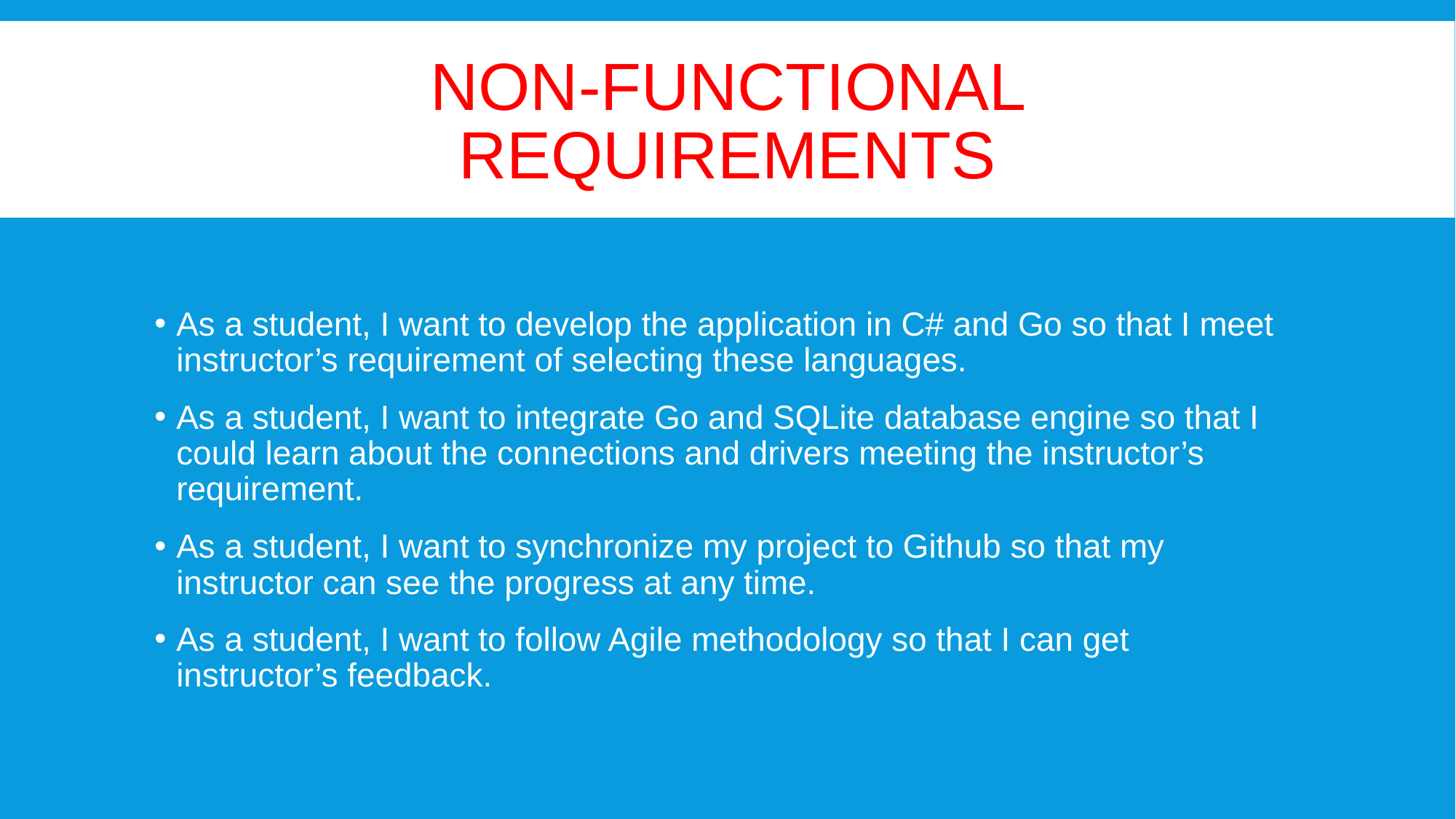

# non-Functional requirements

As a student, I want to develop the application in C# and Go so that I meet instructor’s requirement of selecting these languages.
As a student, I want to integrate Go and SQLite database engine so that I could learn about the connections and drivers meeting the instructor’s requirement.
As a student, I want to synchronize my project to Github so that my instructor can see the progress at any time.
As a student, I want to follow Agile methodology so that I can get instructor’s feedback.